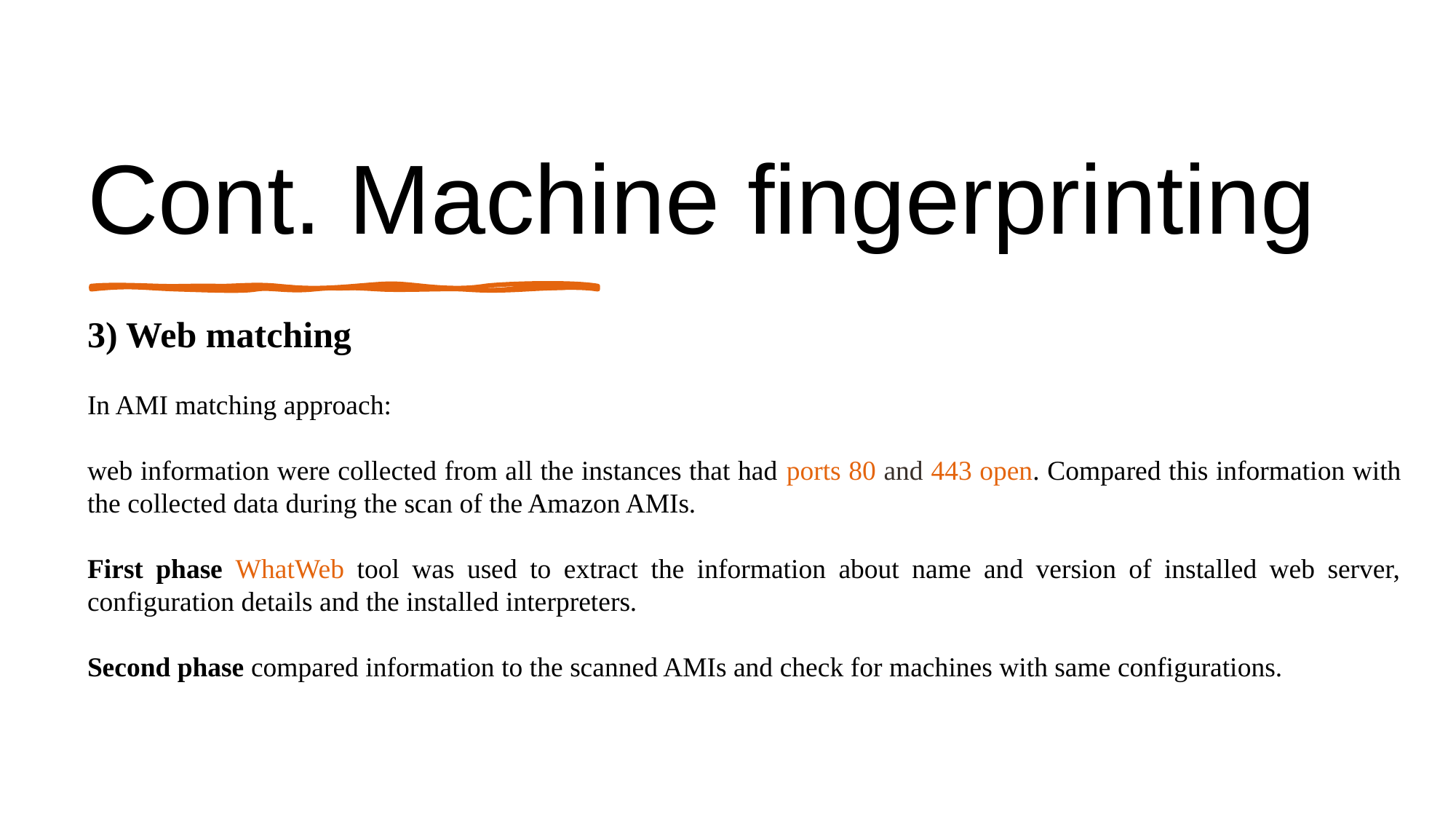

# Cont. Machine fingerprinting

3) Web matching

In AMI matching approach:

web information were collected from all the instances that had ports 80 and 443 open. Compared this information with the collected data during the scan of the Amazon AMIs.

First phase WhatWeb tool was used to extract the information about name and version of installed web server, configuration details and the installed interpreters.

Second phase compared information to the scanned AMIs and check for machines with same configurations.